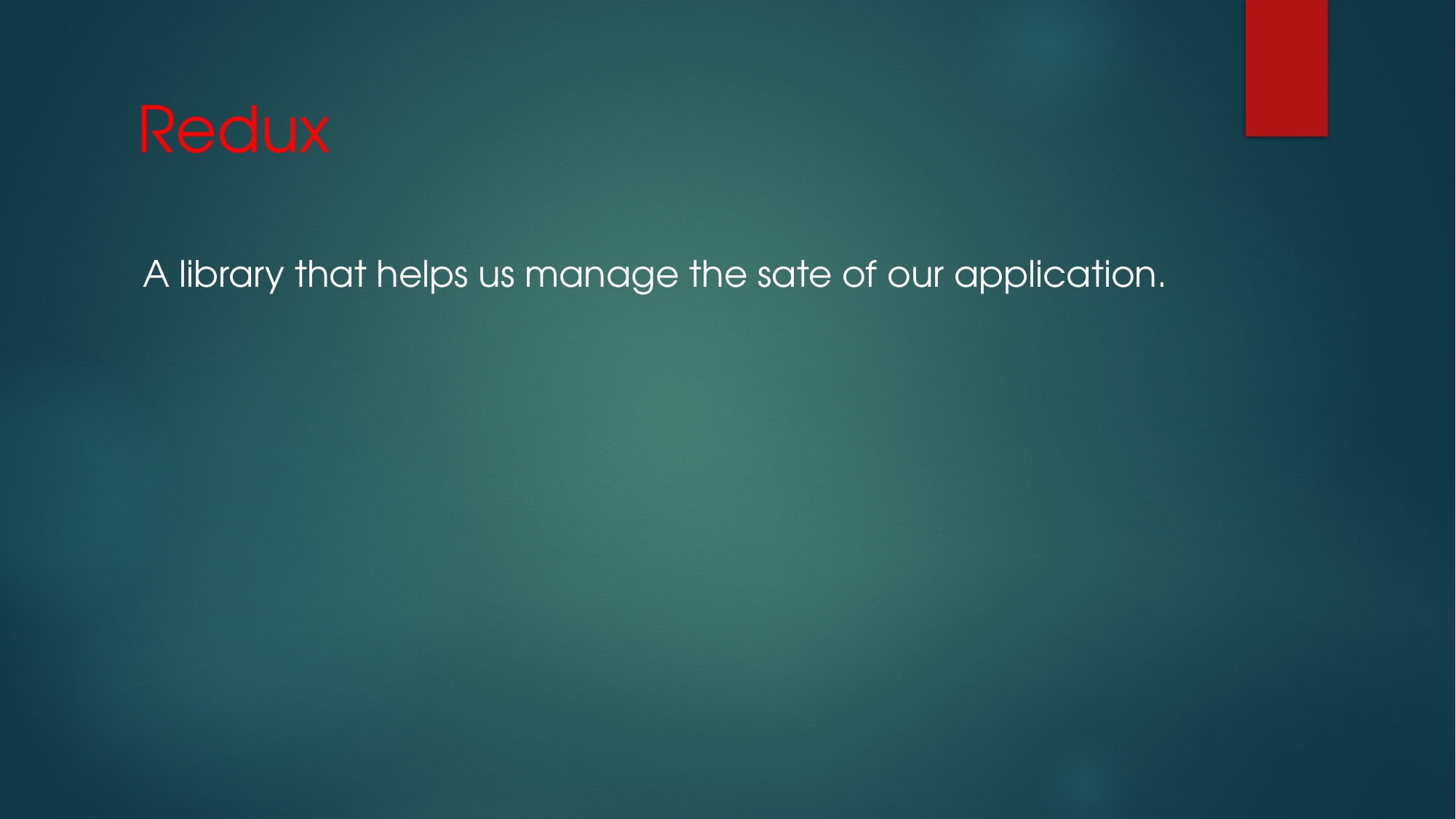

# Redux
A library that helps us manage the sate of our application.